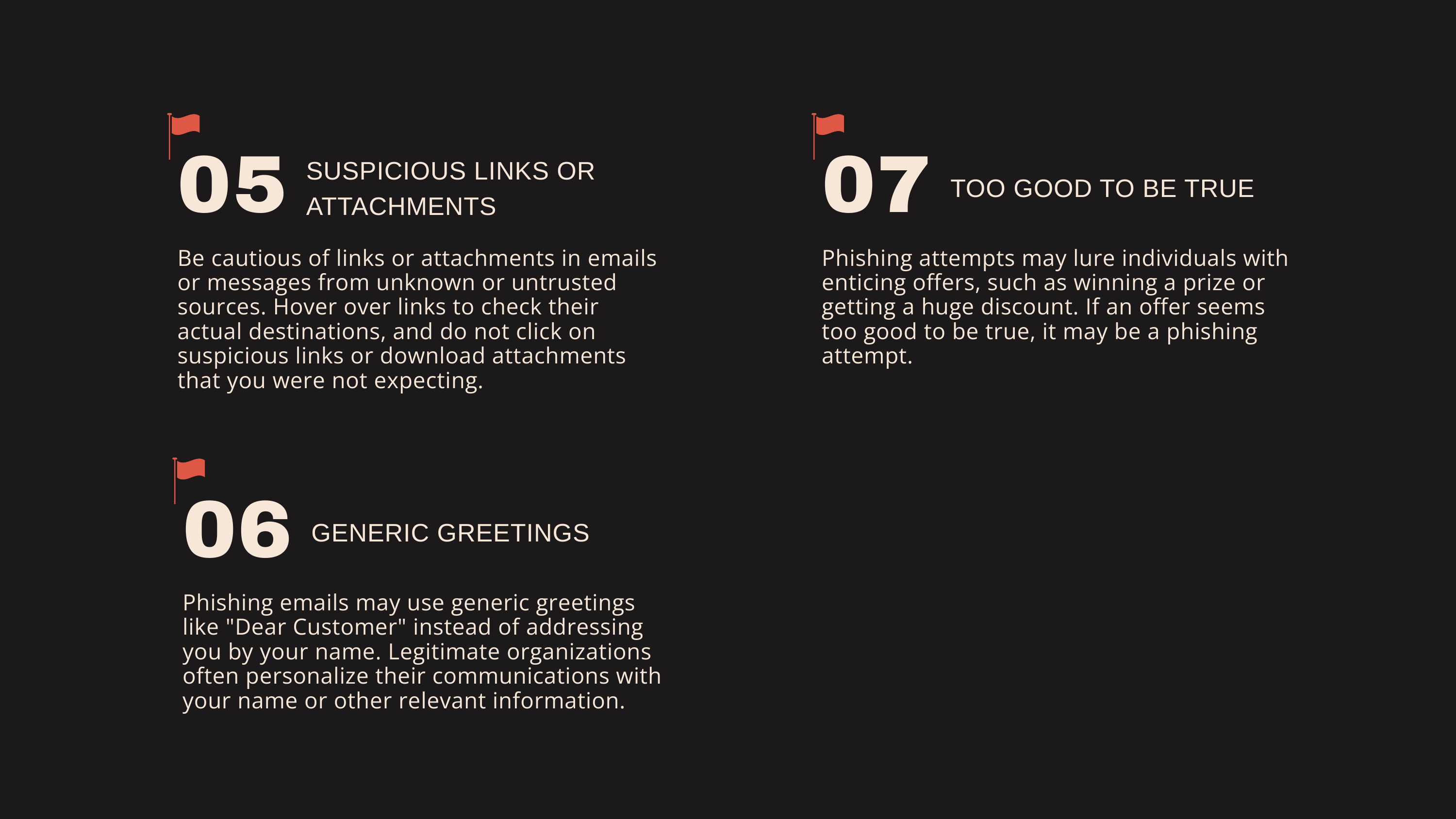

05
SUSPICIOUS LINKS OR ATTACHMENTS
07
TOO GOOD TO BE TRUE
Be cautious of links or attachments in emails or messages from unknown or untrusted sources. Hover over links to check their actual destinations, and do not click on suspicious links or download attachments that you were not expecting.
Phishing attempts may lure individuals with enticing offers, such as winning a prize or getting a huge discount. If an offer seems too good to be true, it may be a phishing attempt.

06
GENERIC GREETINGS
Phishing emails may use generic greetings like "Dear Customer" instead of addressing you by your name. Legitimate organizations often personalize their communications with your name or other relevant information.